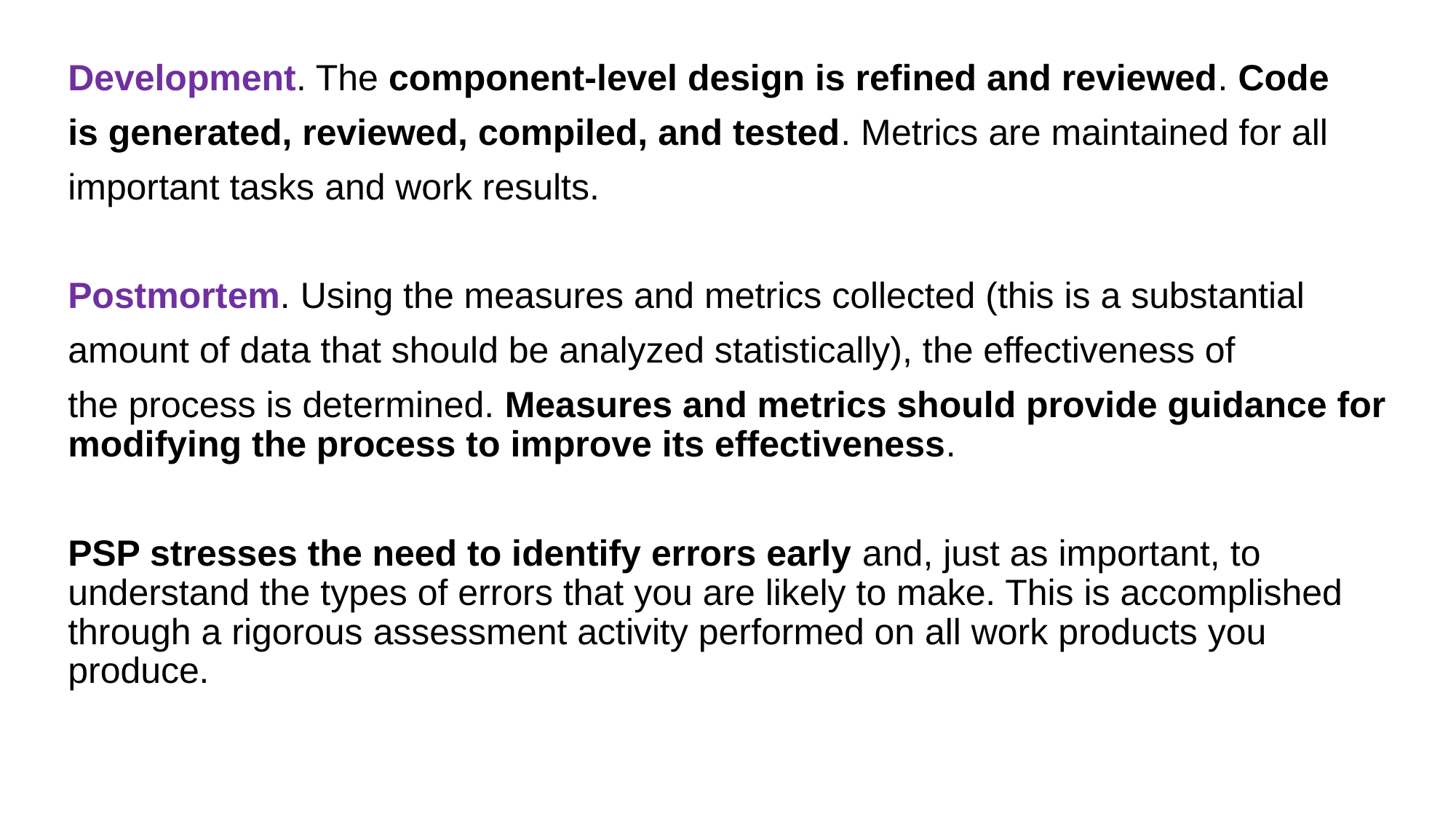

Development. The component-level design is refined and reviewed. Code
is generated, reviewed, compiled, and tested. Metrics are maintained for all
important tasks and work results.

Postmortem. Using the measures and metrics collected (this is a substantial
amount of data that should be analyzed statistically), the effectiveness of
the process is determined. Measures and metrics should provide guidance for modifying the process to improve its effectiveness.

PSP stresses the need to identify errors early and, just as important, to understand the types of errors that you are likely to make. This is accomplished through a rigorous assessment activity performed on all work products you produce.